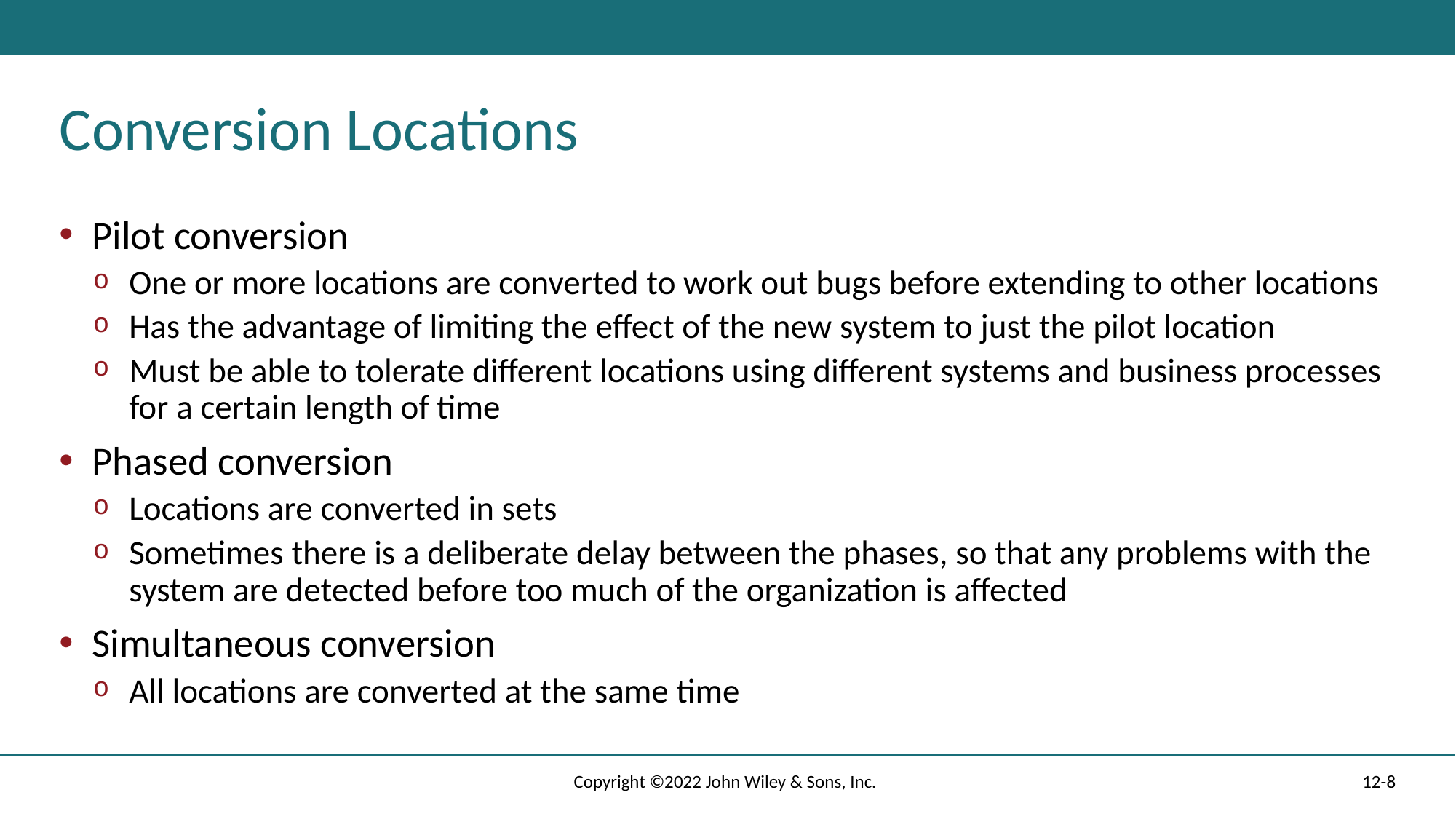

# Conversion Locations
Pilot conversion
One or more locations are converted to work out bugs before extending to other locations
Has the advantage of limiting the effect of the new system to just the pilot location
Must be able to tolerate different locations using different systems and business processes for a certain length of time
Phased conversion
Locations are converted in sets
Sometimes there is a deliberate delay between the phases, so that any problems with the system are detected before too much of the organization is affected
Simultaneous conversion
All locations are converted at the same time
Copyright ©2022 John Wiley & Sons, Inc.
12-8